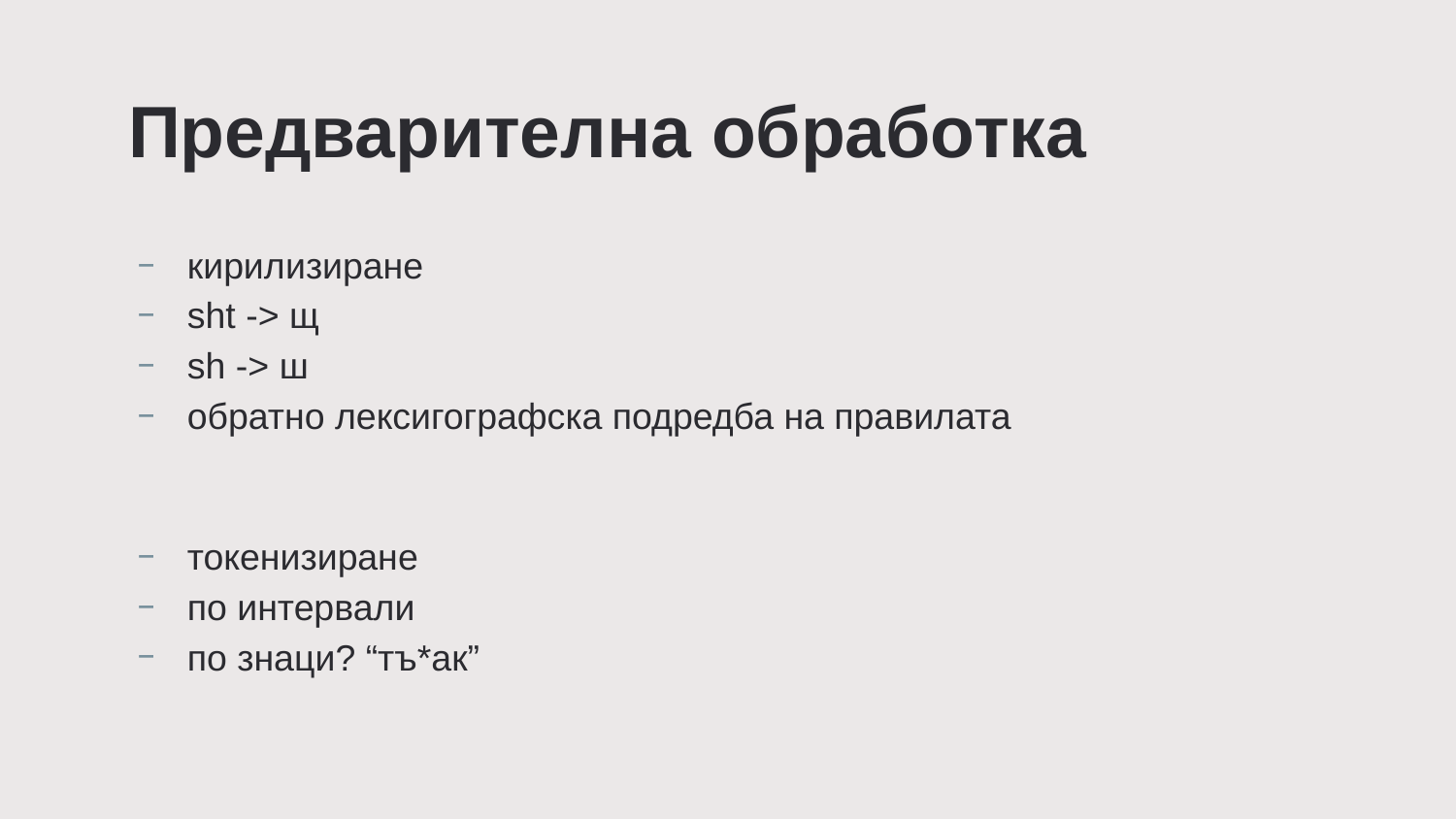

Предварителна обработка
кирилизиране
sht -> щ
sh -> ш
обратно лексигографска подредба на правилата

токенизиране
по интервали
по знаци? “тъ*ак”